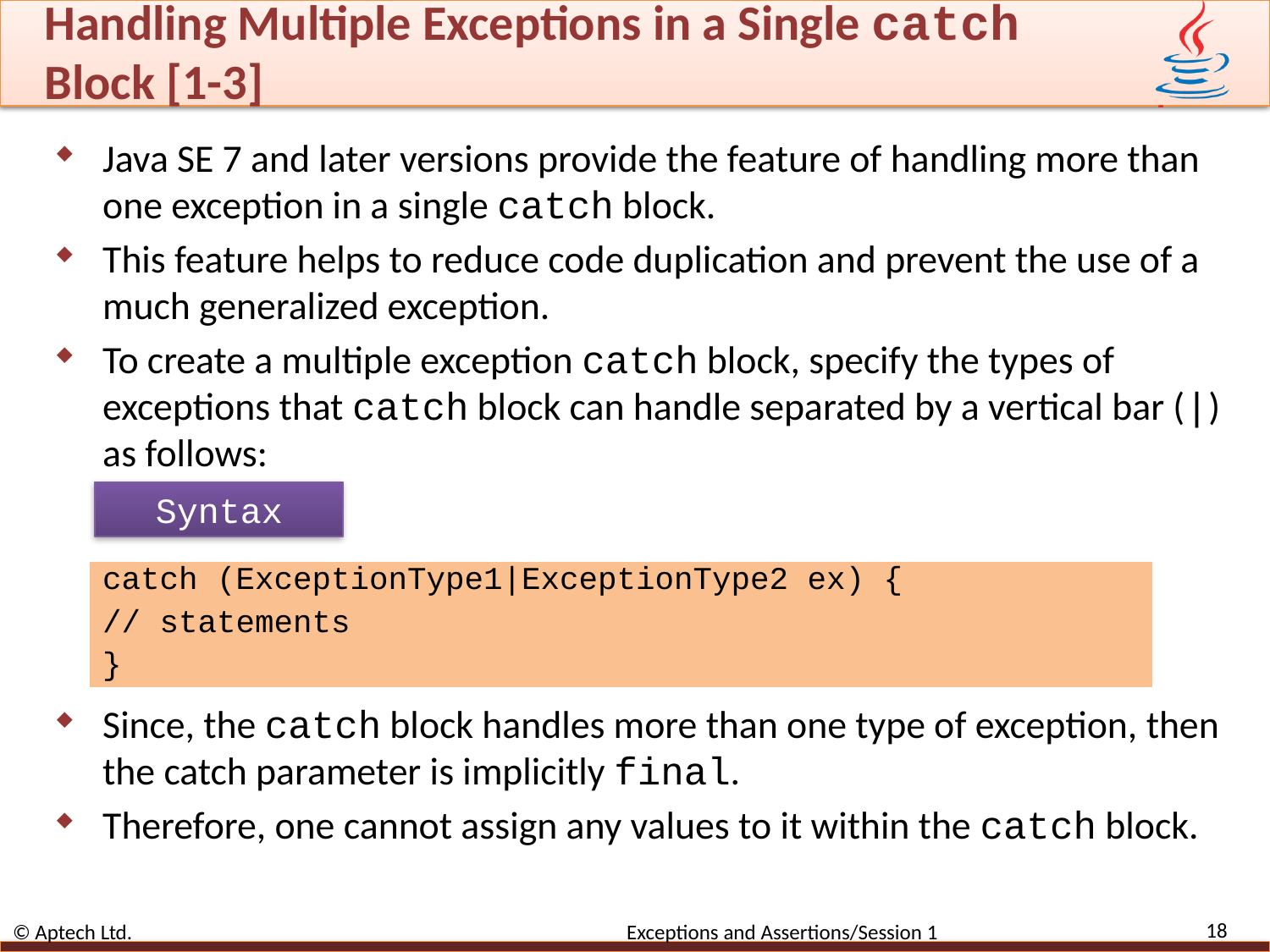

# Handling Multiple Exceptions in a Single catch Block [1-3]
Java SE 7 and later versions provide the feature of handling more than one exception in a single catch block.
This feature helps to reduce code duplication and prevent the use of a much generalized exception.
To create a multiple exception catch block, specify the types of exceptions that catch block can handle separated by a vertical bar (|) as follows:

Since, the catch block handles more than one type of exception, then the catch parameter is implicitly final.
Therefore, one cannot assign any values to it within the catch block.
Syntax
catch (ExceptionType1|ExceptionType2 ex) {
// statements
}
18
© Aptech Ltd.                                                                                                      Exceptions and Assertions/Session 1